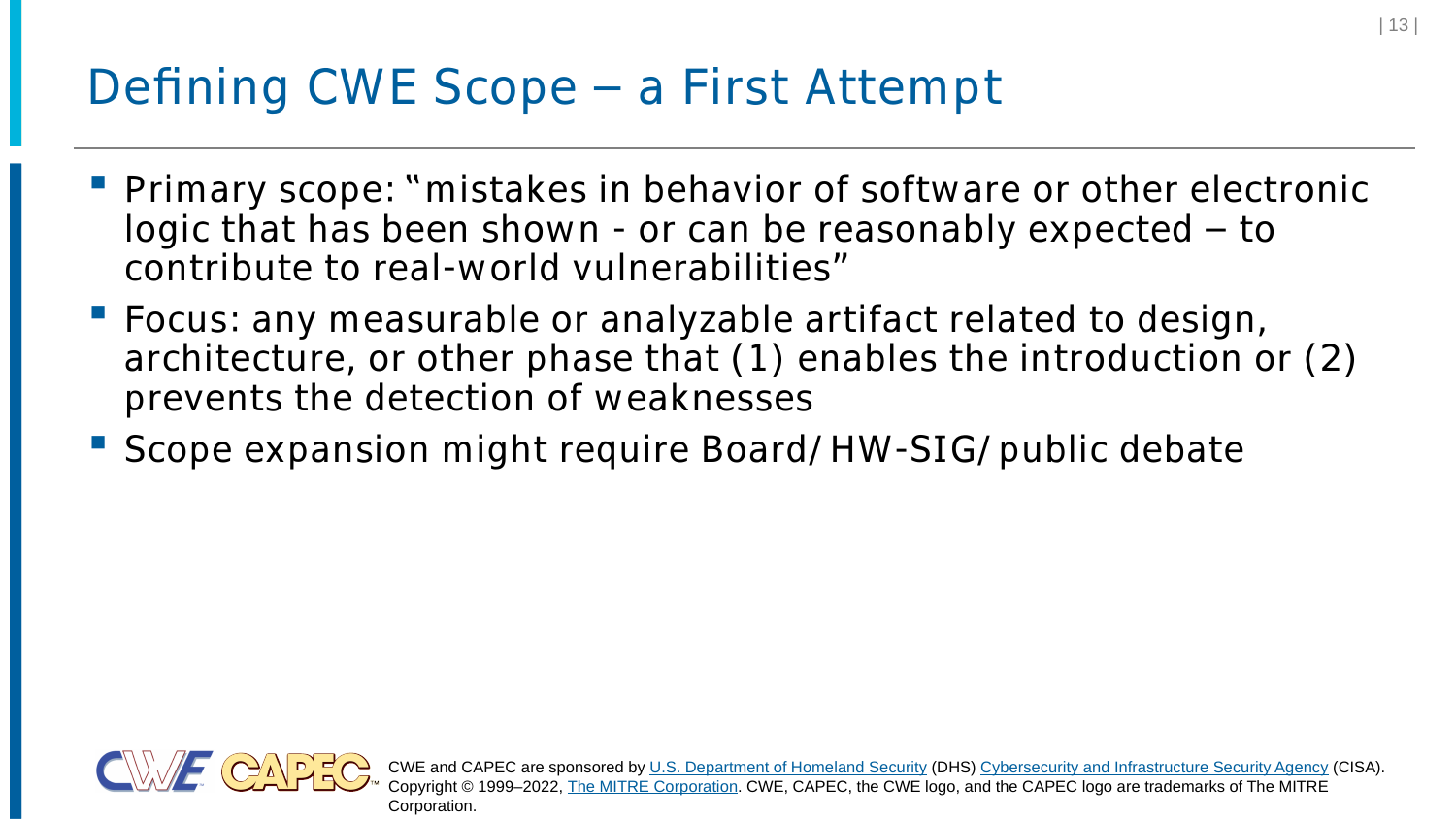

| 13 |
# Defining CWE Scope – a First Attempt
Primary scope: “mistakes in behavior of software or other electronic logic that has been shown - or can be reasonably expected – to contribute to real-world vulnerabilities”
Focus: any measurable or analyzable artifact related to design, architecture, or other phase that (1) enables the introduction or (2) prevents the detection of weaknesses
Scope expansion might require Board/HW-SIG/public debate